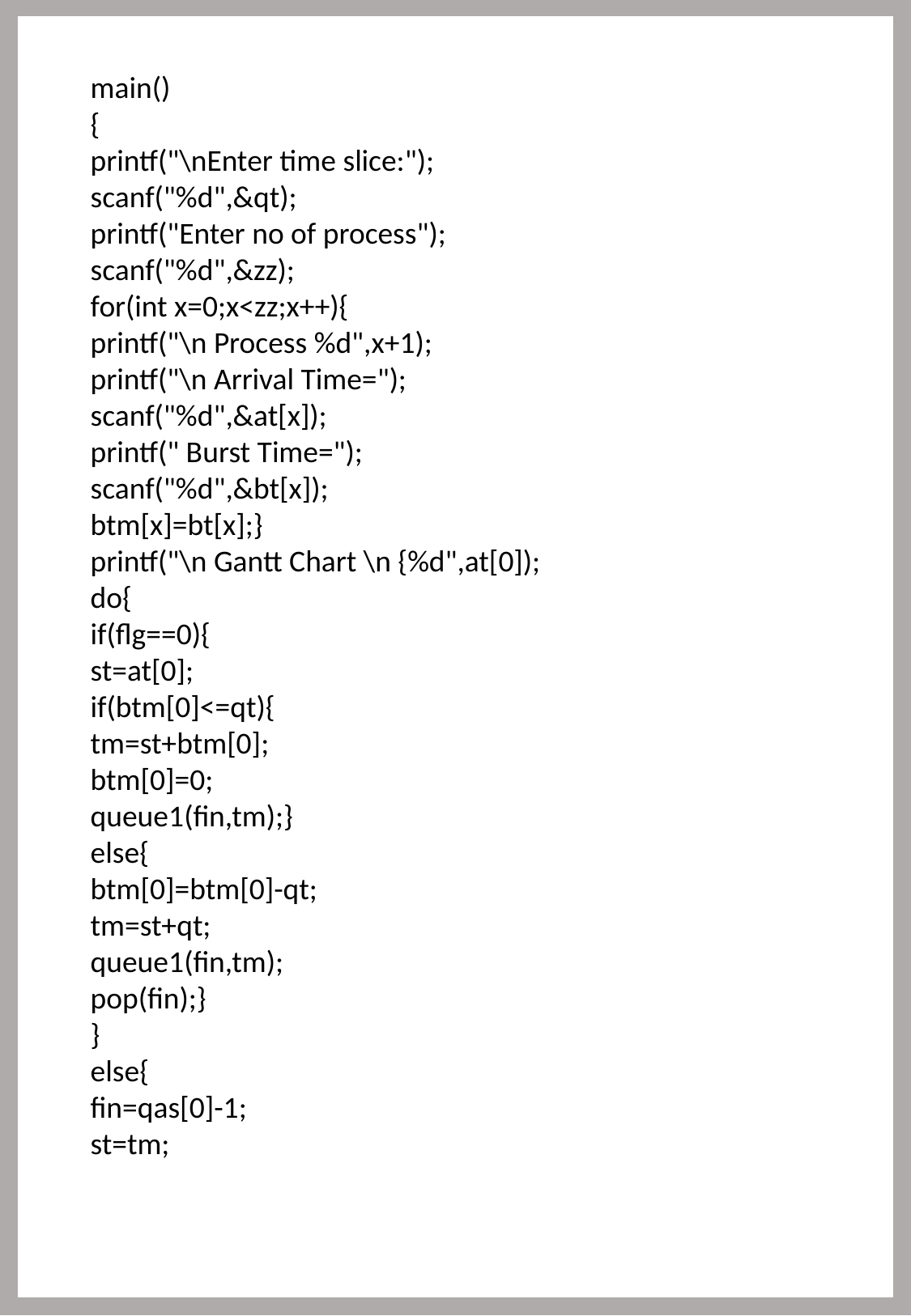

main()
{
printf("\nEnter time slice:");
scanf("%d",&qt);
printf("Enter no of process");
scanf("%d",&zz);
for(int x=0;x<zz;x++){
printf("\n Process %d",x+1);
printf("\n Arrival Time=");
scanf("%d",&at[x]);
printf(" Burst Time=");
scanf("%d",&bt[x]);
btm[x]=bt[x];}
printf("\n Gantt Chart \n {%d",at[0]);
do{
if(flg==0){
st=at[0];
if(btm[0]<=qt){
tm=st+btm[0];
btm[0]=0;
queue1(fin,tm);}
else{
btm[0]=btm[0]-qt;
tm=st+qt;
queue1(fin,tm);
pop(fin);}
}
else{
fin=qas[0]-1;
st=tm;